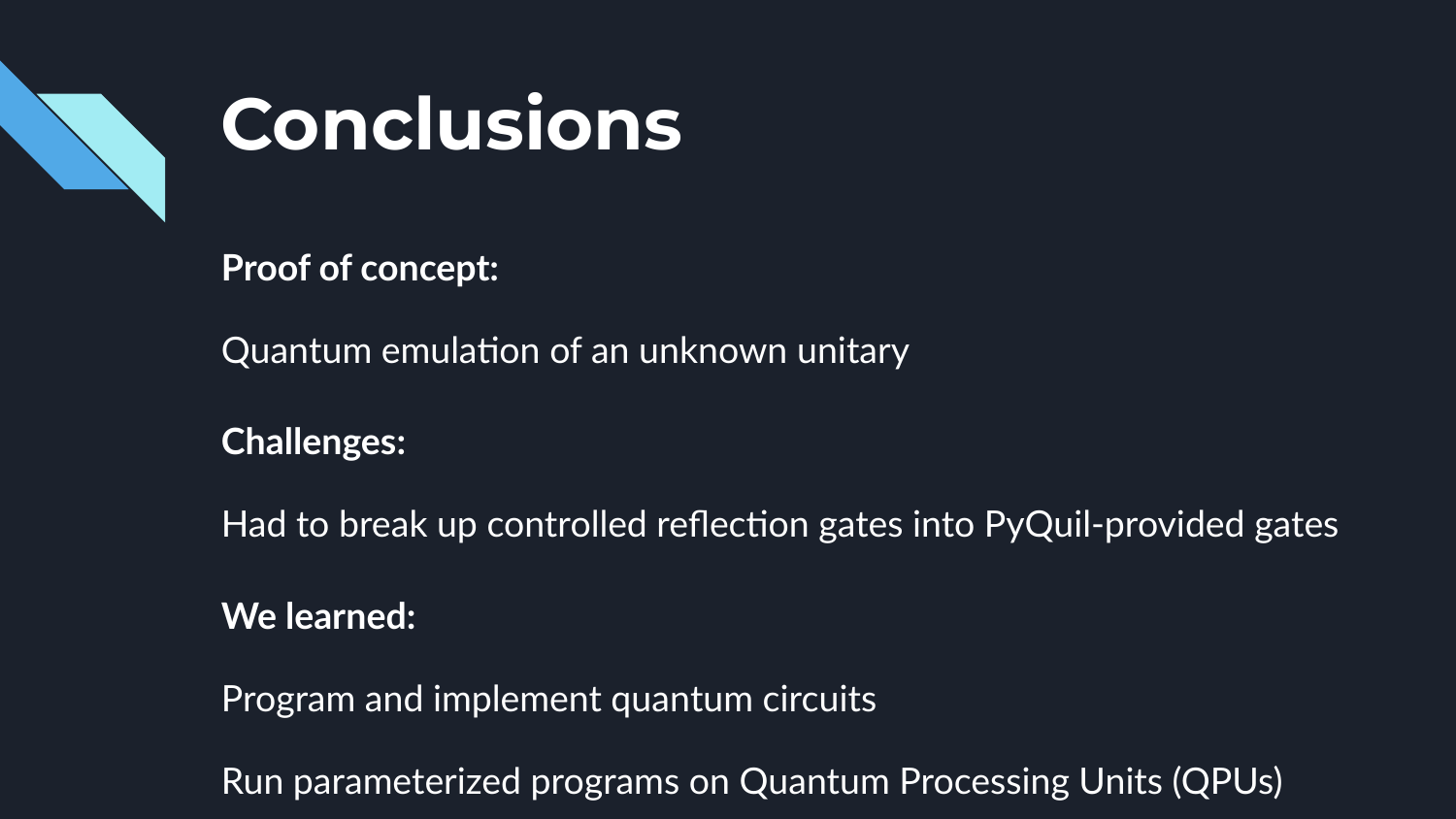

# Conclusions
Proof of concept:
Quantum emulation of an unknown unitary
Challenges:
Had to break up controlled reflection gates into PyQuil-provided gates
We learned:
Program and implement quantum circuits
Run parameterized programs on Quantum Processing Units (QPUs)